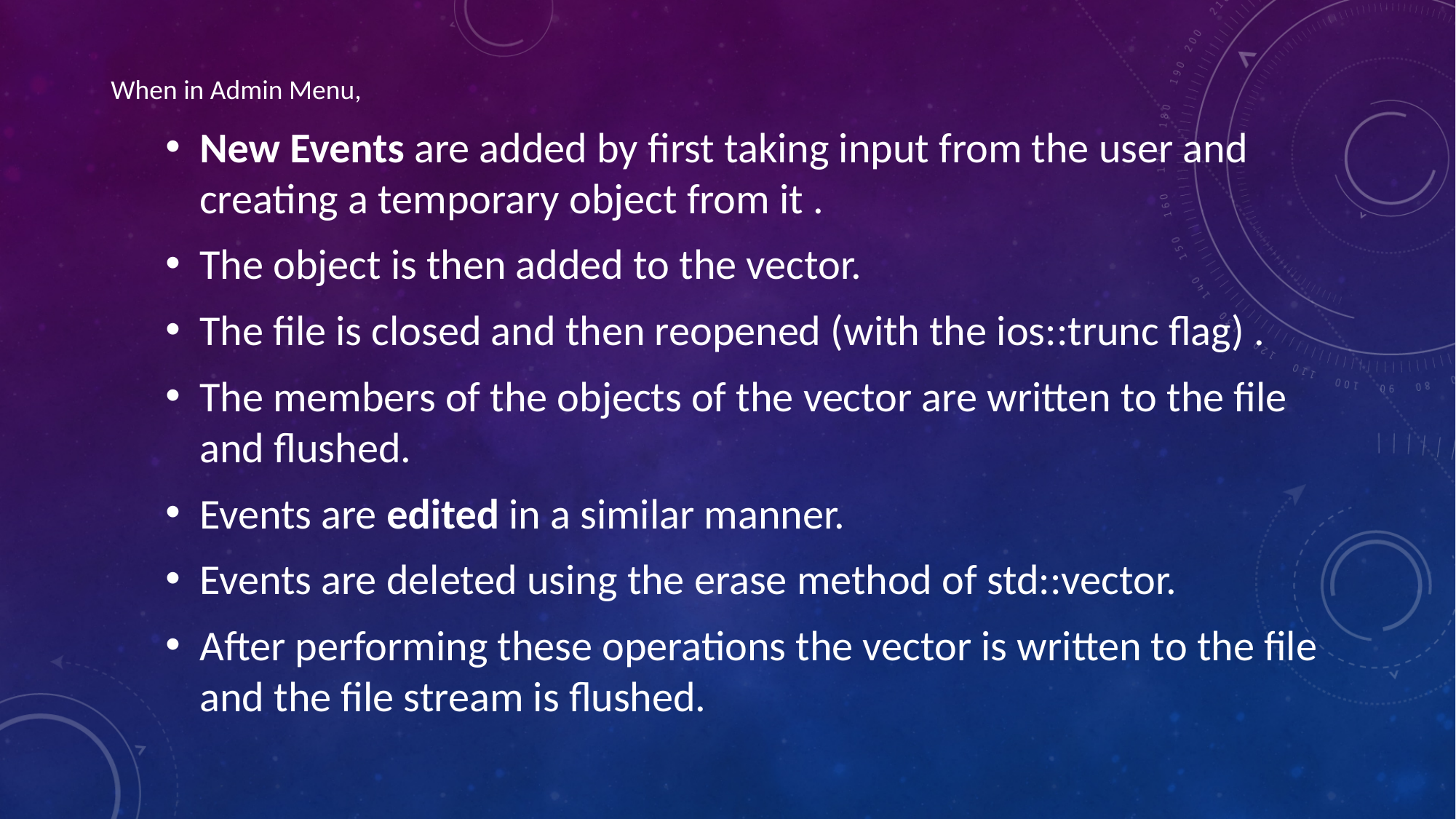

When in Admin Menu,
New Events are added by first taking input from the user and creating a temporary object from it .
The object is then added to the vector.
The file is closed and then reopened (with the ios::trunc flag) .
The members of the objects of the vector are written to the file and flushed.
Events are edited in a similar manner.
Events are deleted using the erase method of std::vector.
After performing these operations the vector is written to the file and the file stream is flushed.